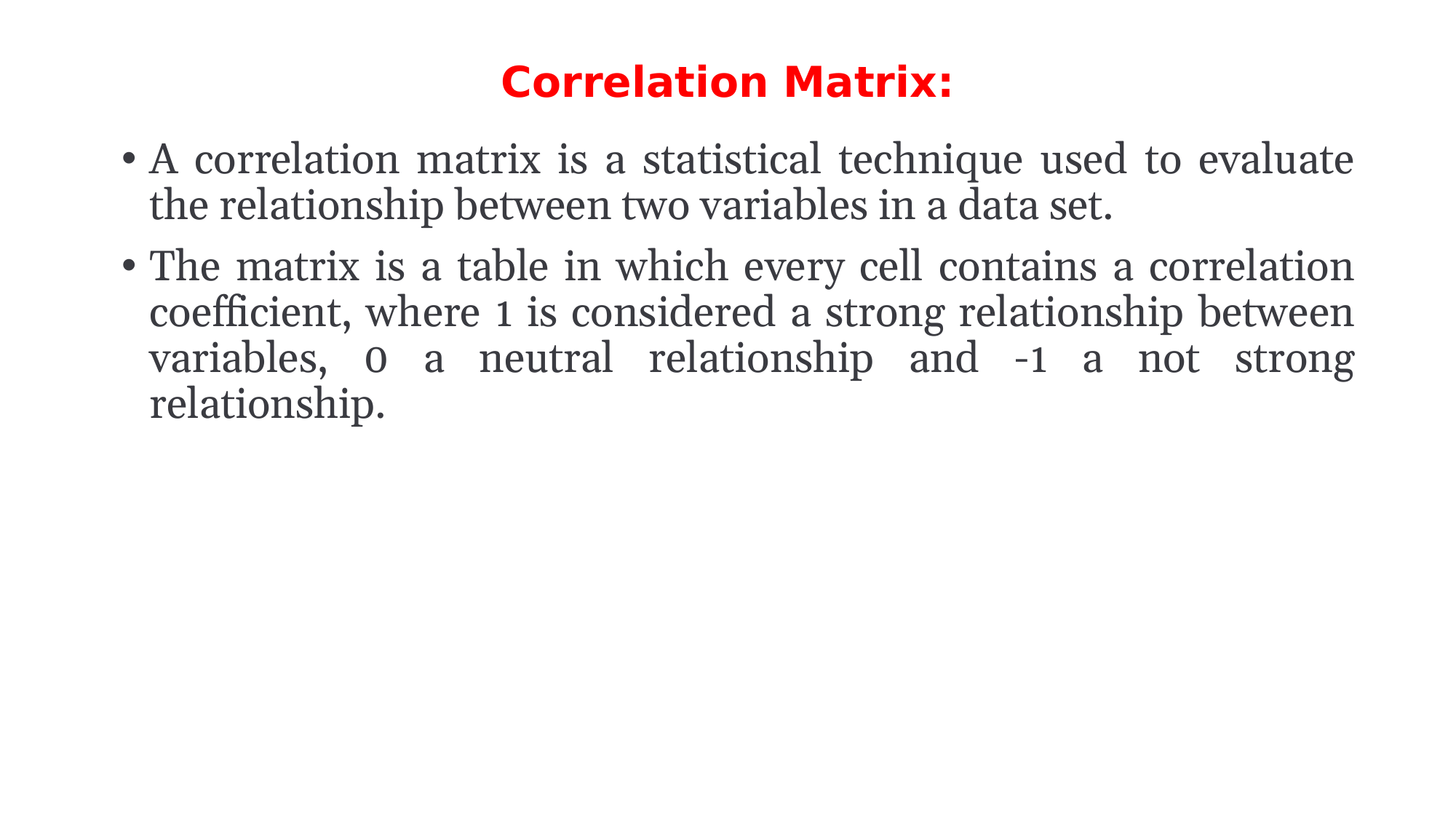

# Correlation Matrix:
A correlation matrix is a statistical technique used to evaluate the relationship between two variables in a data set.
The matrix is a table in which every cell contains a correlation coefficient, where 1 is considered a strong relationship between variables, 0 a neutral relationship and -1 a not strong relationship.